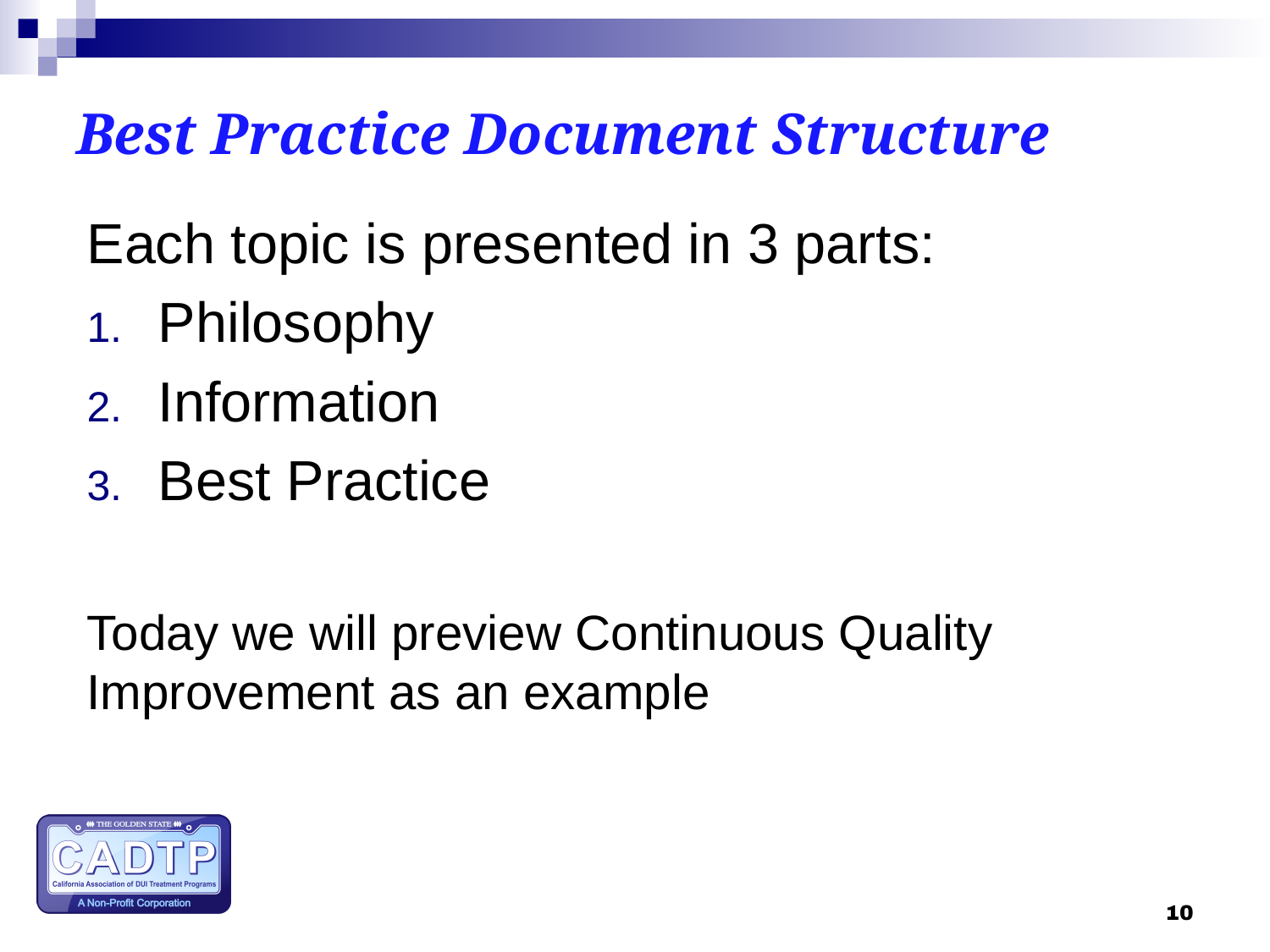

# Best Practice Document Structure
Each topic is presented in 3 parts:
Philosophy
Information
Best Practice

Today we will preview Continuous Quality Improvement as an example
10